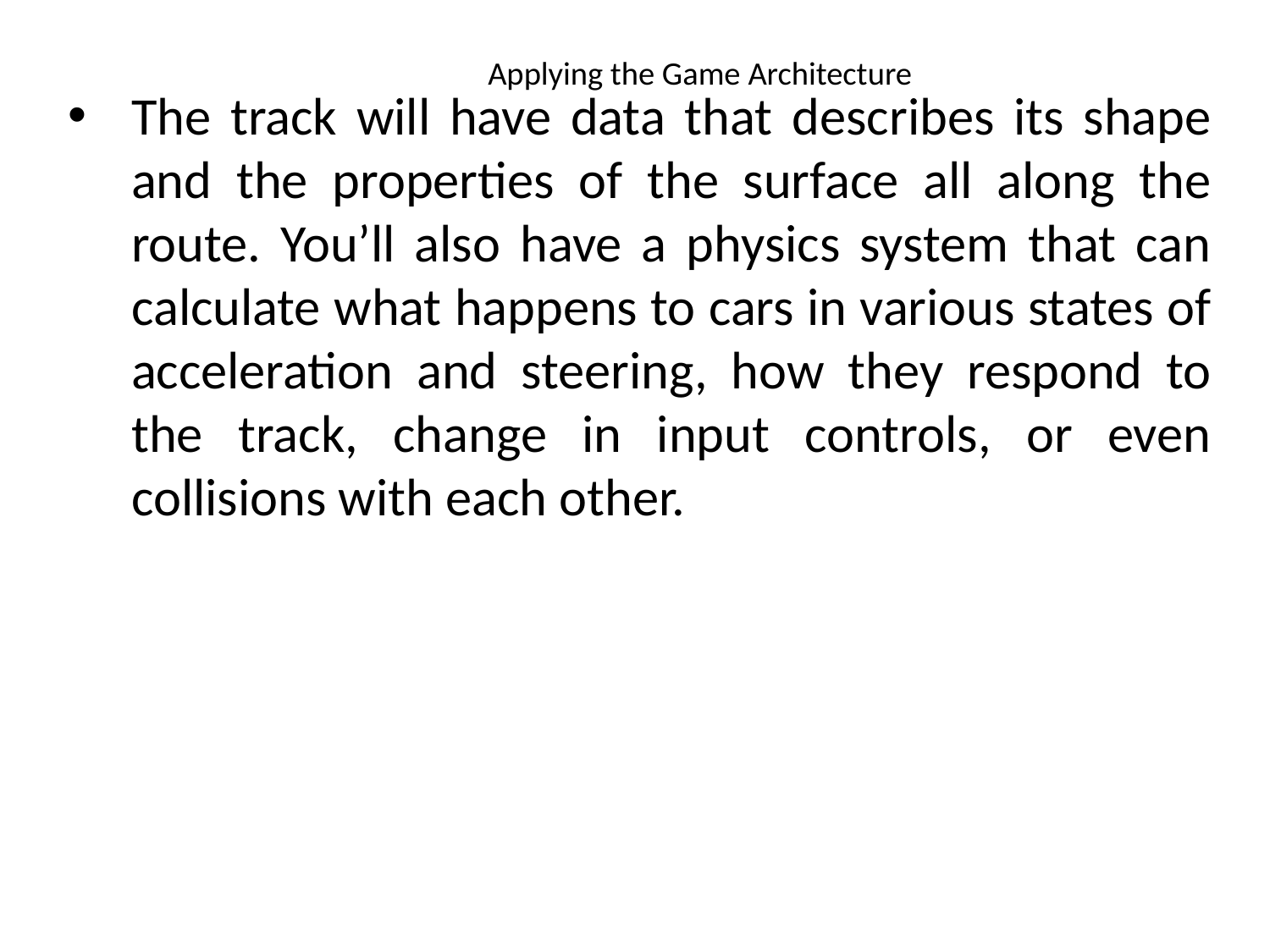

# Applying the Game Architecture
The track will have data that describes its shape and the properties of the surface all along the route. You’ll also have a physics system that can calculate what happens to cars in various states of acceleration and steering, how they respond to the track, change in input controls, or even collisions with each other.